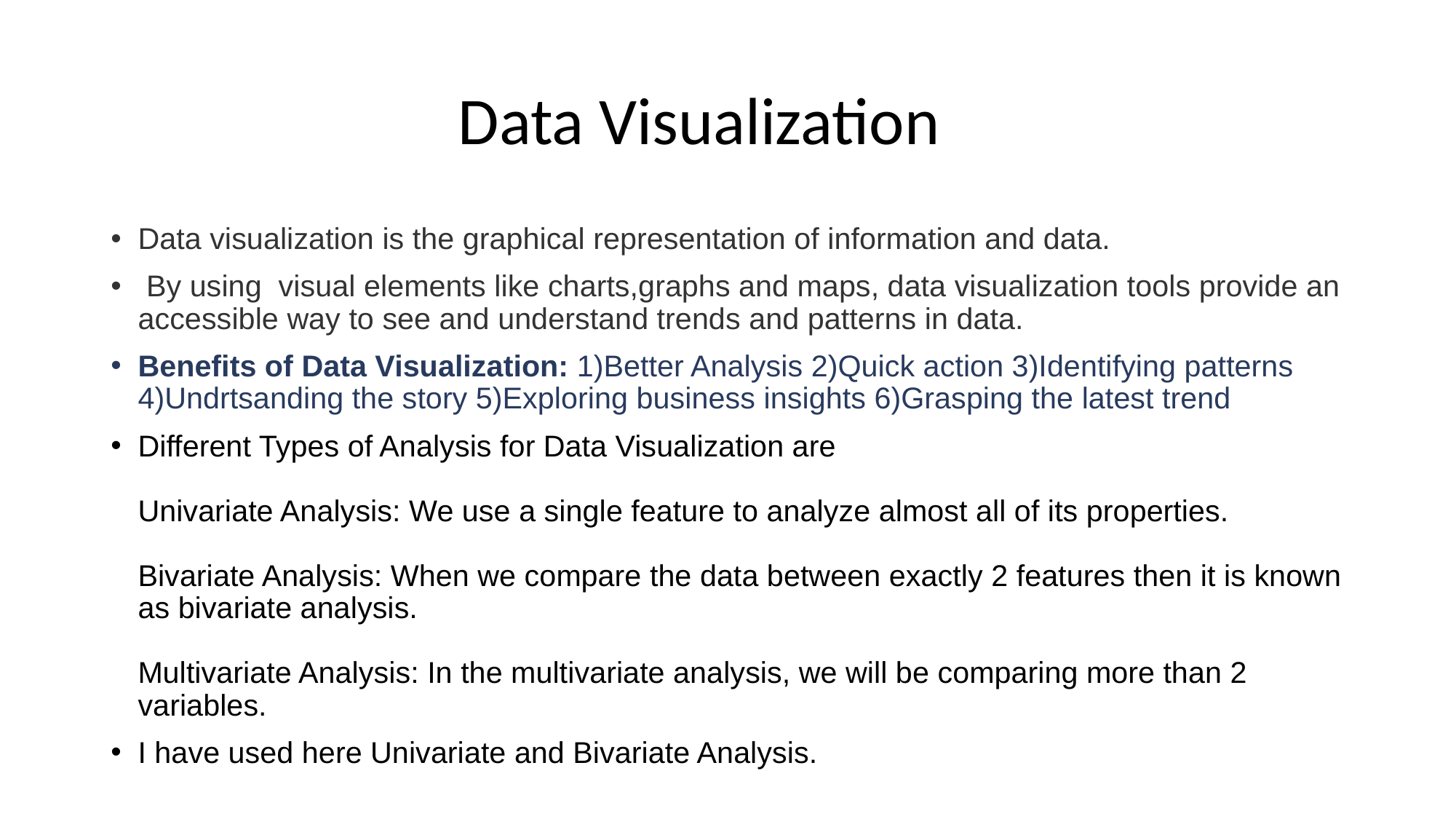

# Data Visualization
Data visualization is the graphical representation of information and data.
 By using  visual elements like charts,graphs and maps, data visualization tools provide an accessible way to see and understand trends and patterns in data.
Benefits of Data Visualization: 1)Better Analysis 2)Quick action 3)Identifying patterns 4)Undrtsanding the story 5)Exploring business insights 6)Grasping the latest trend
Different Types of Analysis for Data Visualization are
Univariate Analysis: We use a single feature to analyze almost all of its properties.
Bivariate Analysis: When we compare the data between exactly 2 features then it is known as bivariate analysis.
Multivariate Analysis: In the multivariate analysis, we will be comparing more than 2 variables.
I have used here Univariate and Bivariate Analysis.